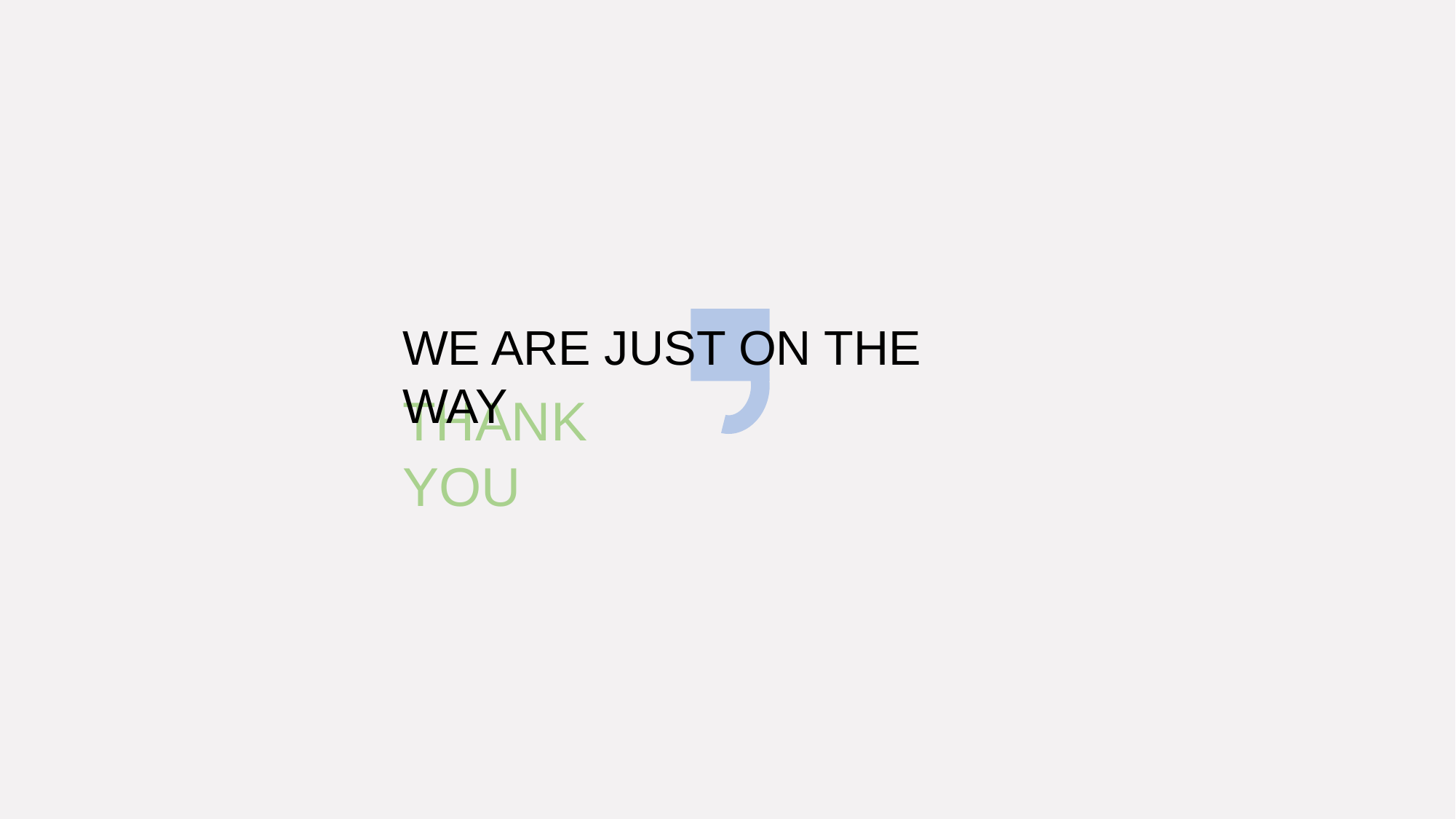

WE ARE JUST ON THE WAY
THANK YOU